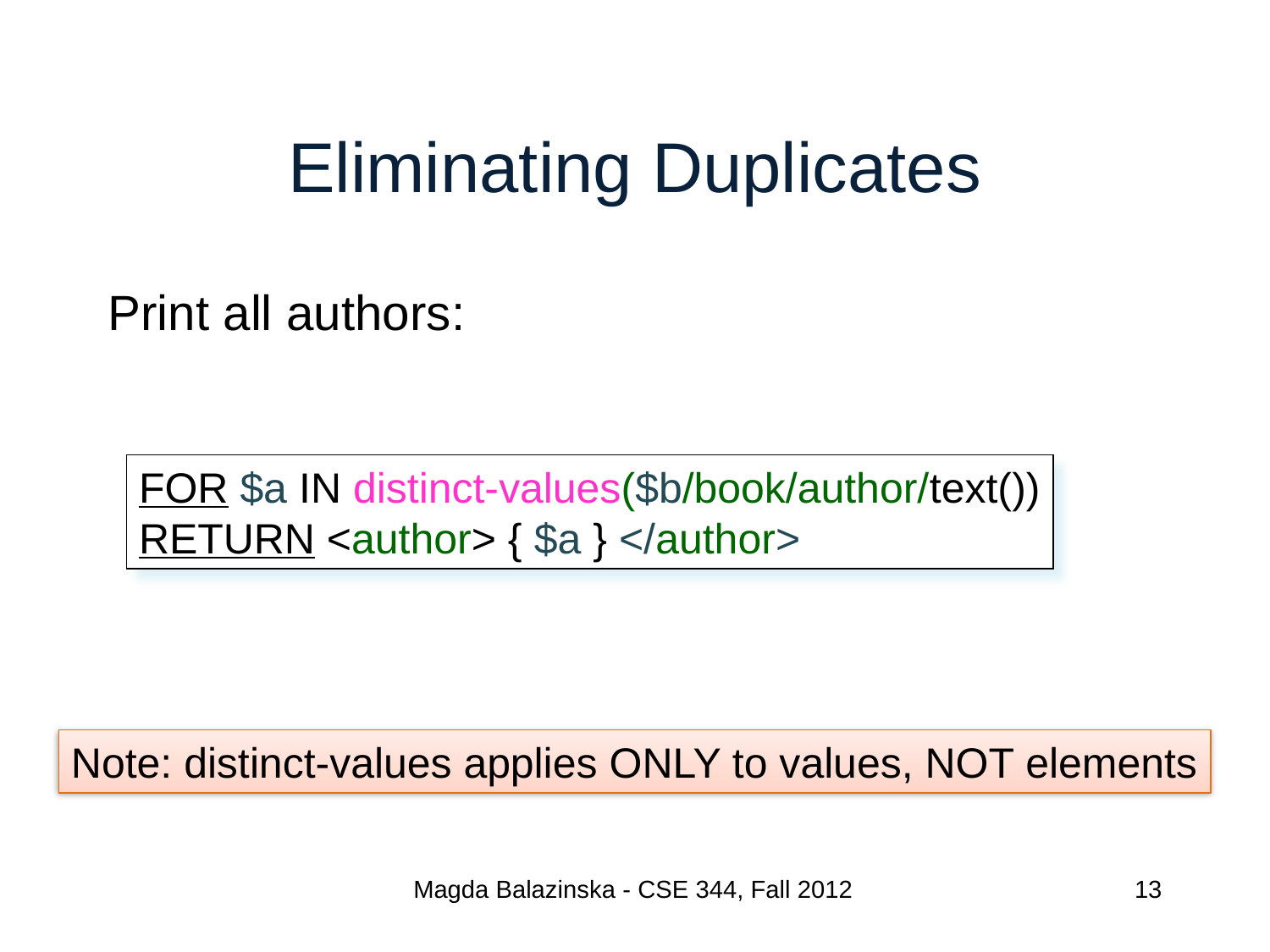

# Eliminating Duplicates
Print all authors:
FOR $a IN distinct-values($b/book/author/text())
RETURN <author> { $a } </author>
Note: distinct-values applies ONLY to values, NOT elements
Magda Balazinska - CSE 344, Fall 2012
13